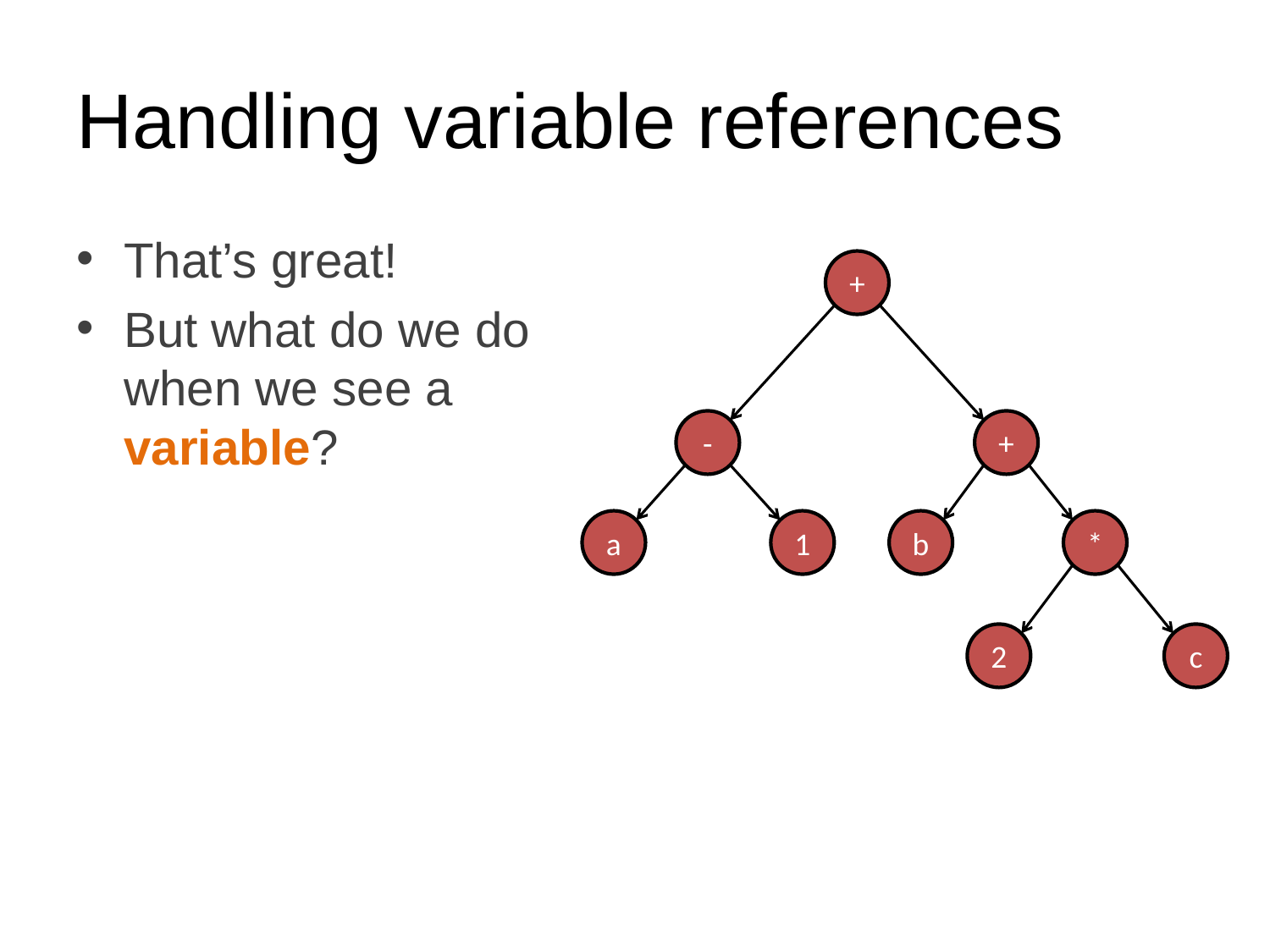

# Handling variable references
That’s great!
But what do we do when we see a variable?
+
-
+
a
1
b
*
2
c